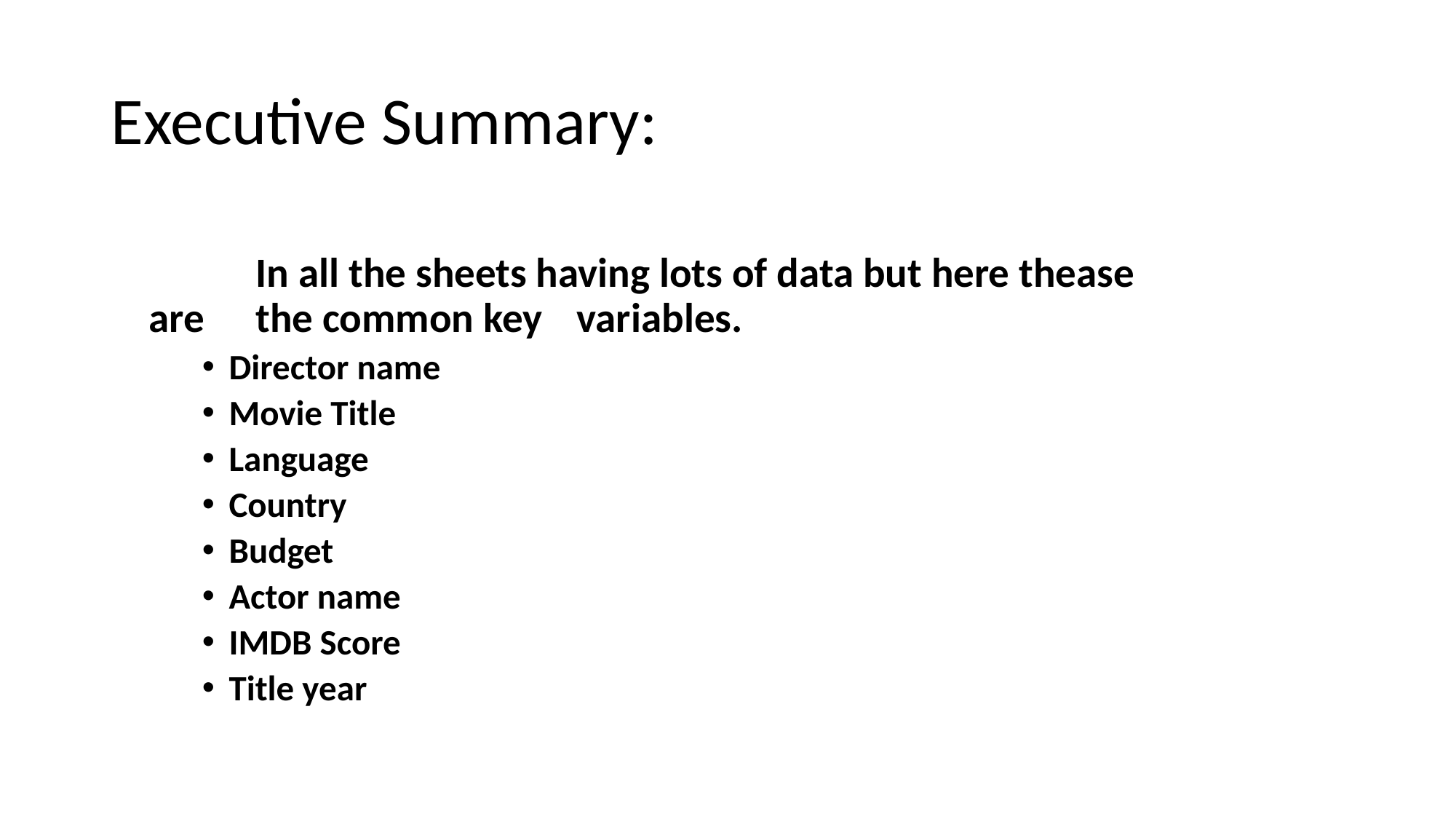

# Executive Summary:

	In all the sheets having lots of data but here thease are 	the common key 	variables.
Director name
Movie Title
Language
Country
Budget
Actor name
IMDB Score
Title year